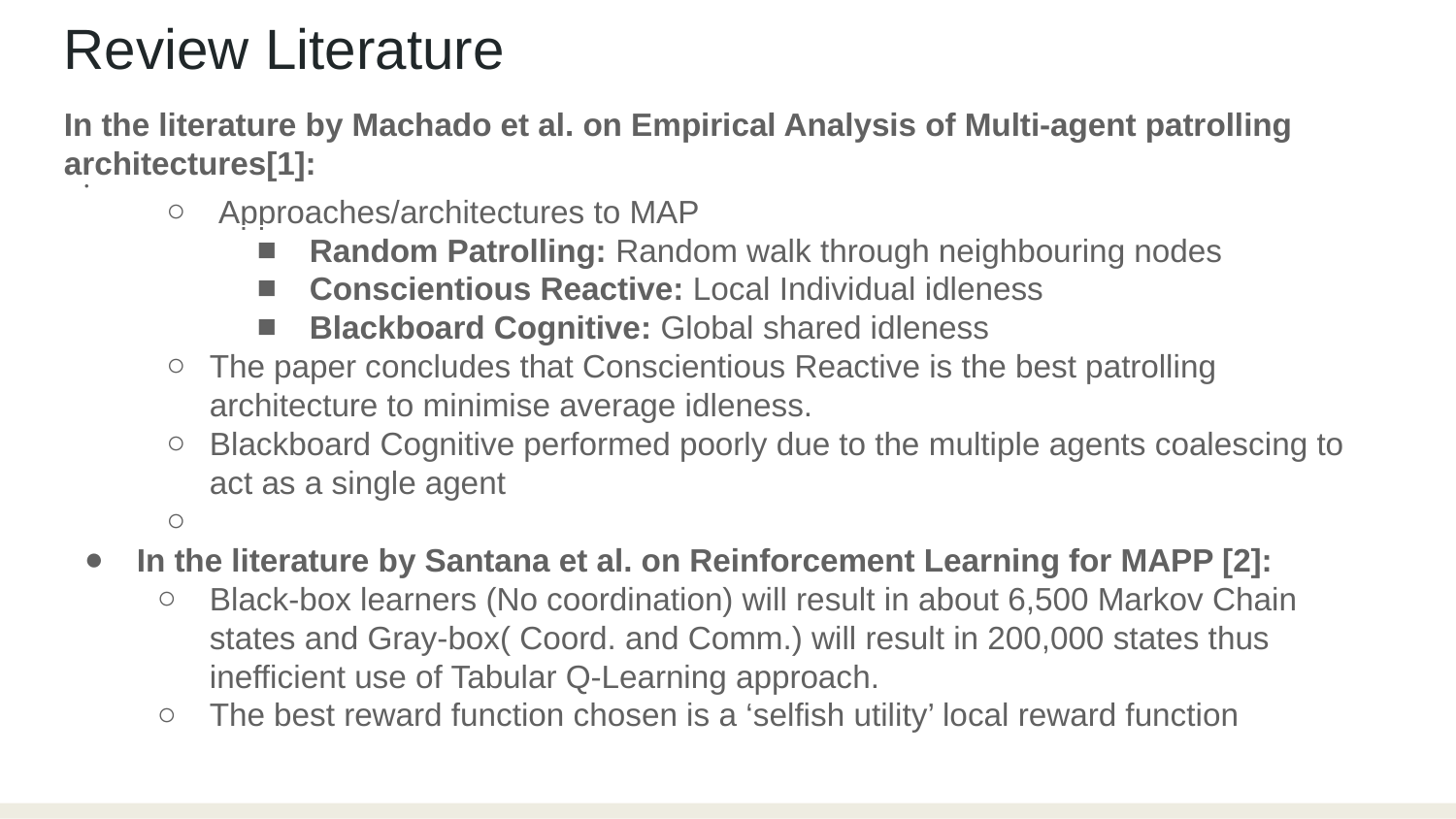

Review Literature
In the literature by Machado et al. on Empirical Analysis of Multi-agent patrolling architectures[1]:

Approaches/architectures to MAP
Random Patrolling: Random walk through neighbouring nodes
Conscientious Reactive: Local Individual idleness
Blackboard Cognitive: Global shared idleness
The paper concludes that Conscientious Reactive is the best patrolling architecture to minimise average idleness.
Blackboard Cognitive performed poorly due to the multiple agents coalescing to act as a single agent

In the literature by Santana et al. on Reinforcement Learning for MAPP [2]:
Black-box learners (No coordination) will result in about 6,500 Markov Chain states and Gray-box( Coord. and Comm.) will result in 200,000 states thus inefficient use of Tabular Q-Learning approach.
The best reward function chosen is a ‘selfish utility’ local reward function